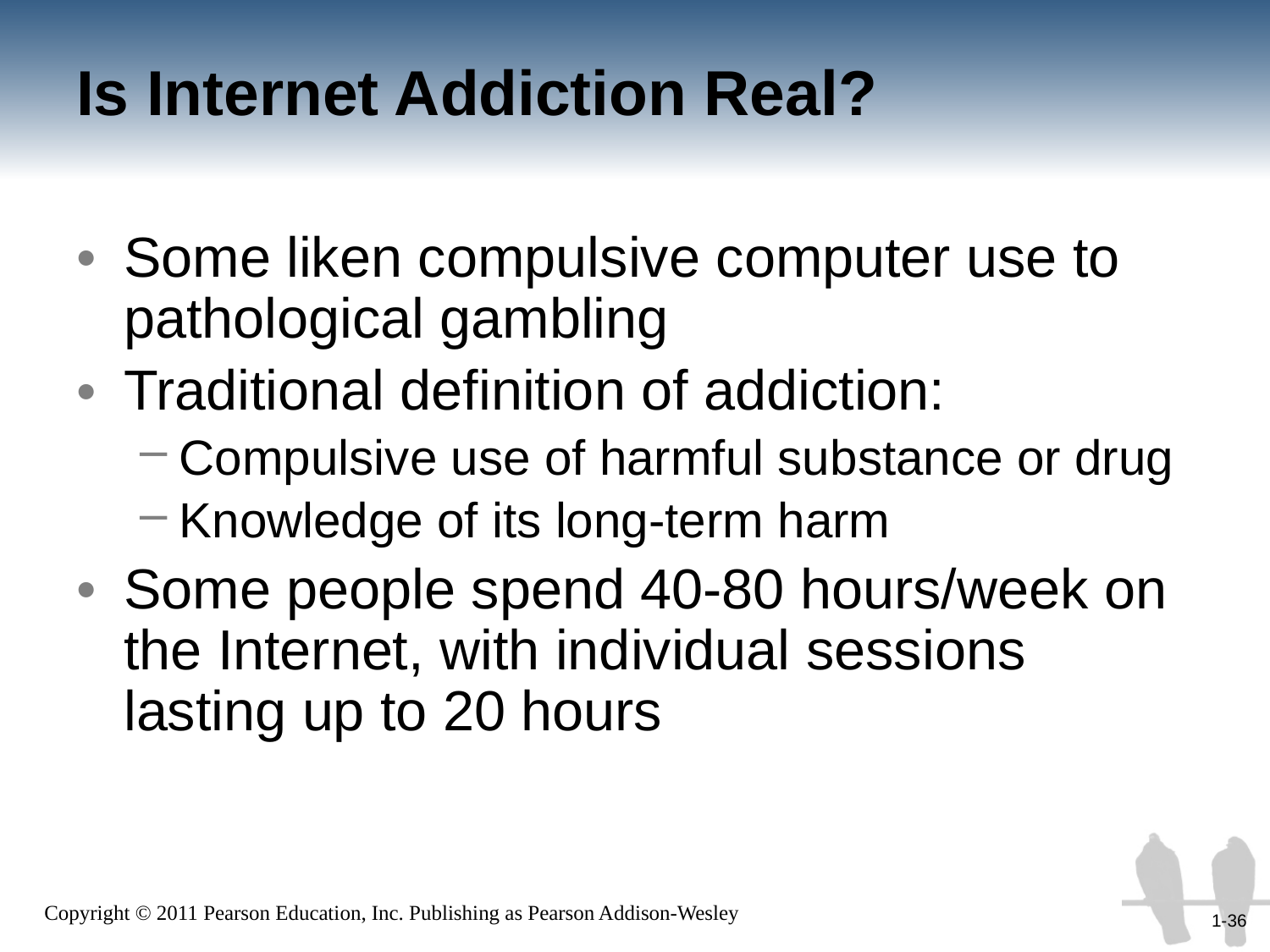

# Is Internet Addiction Real?
Some liken compulsive computer use to pathological gambling
Traditional definition of addiction:
Compulsive use of harmful substance or drug
Knowledge of its long-term harm
Some people spend 40-80 hours/week on the Internet, with individual sessions lasting up to 20 hours
1-36